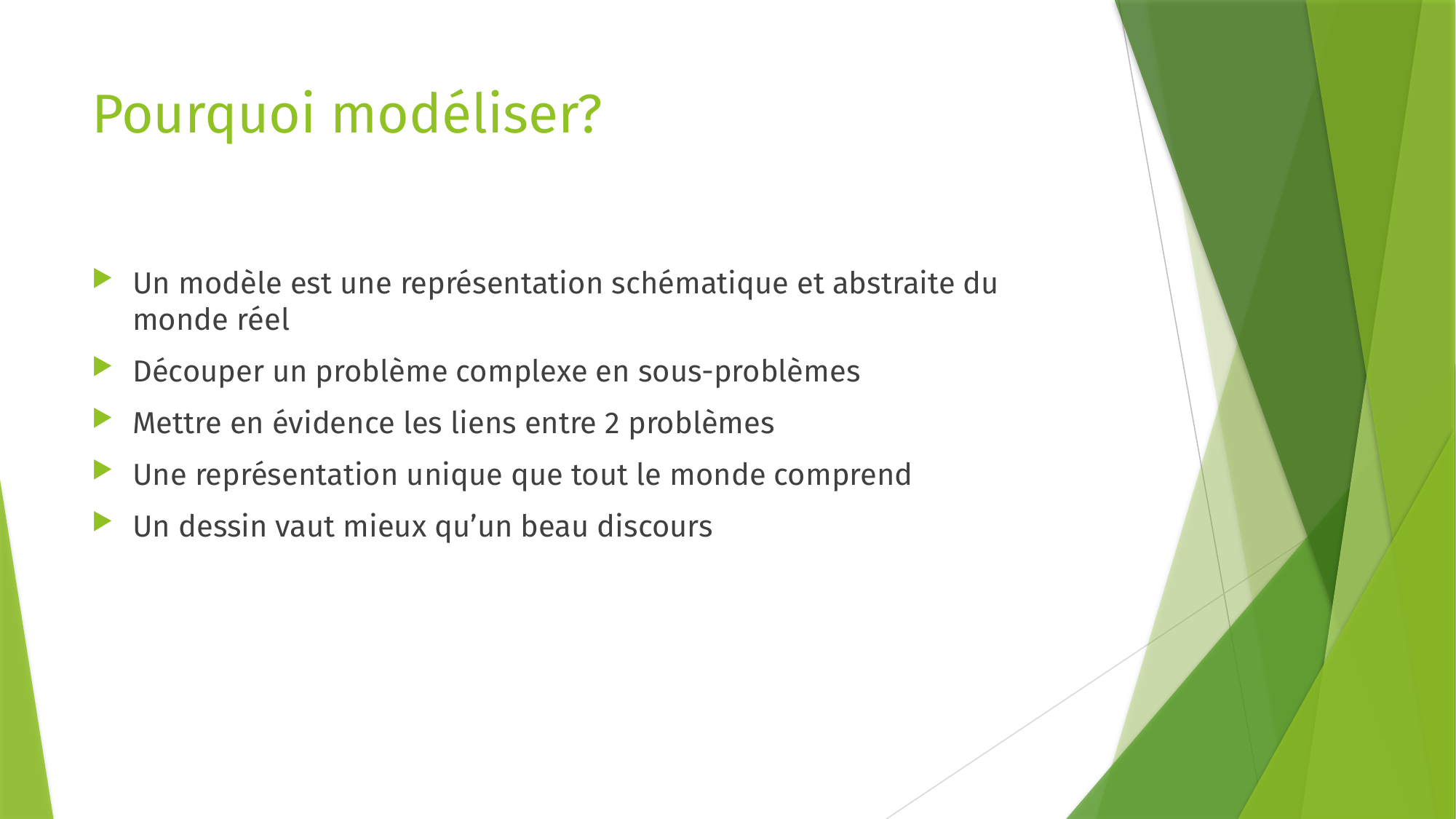

# Pourquoi modéliser?
Un modèle est une représentation schématique et abstraite du monde réel
Découper un problème complexe en sous-problèmes
Mettre en évidence les liens entre 2 problèmes
Une représentation unique que tout le monde comprend
Un dessin vaut mieux qu’un beau discours